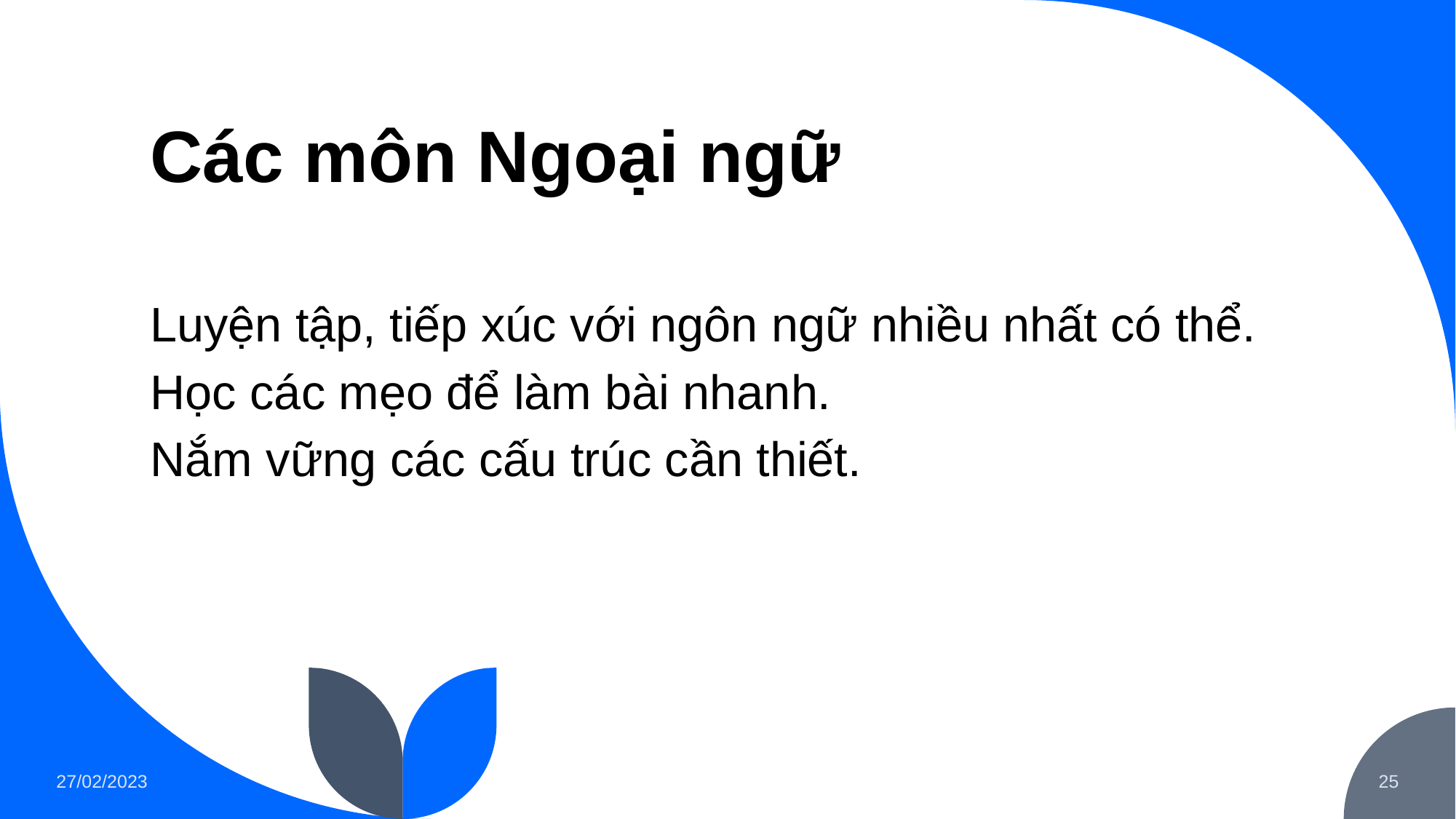

# Các môn Ngoại ngữ

Luyện tập, tiếp xúc với ngôn ngữ nhiều nhất có thể.
Học các mẹo để làm bài nhanh.
Nắm vững các cấu trúc cần thiết.

27/02/2023
25